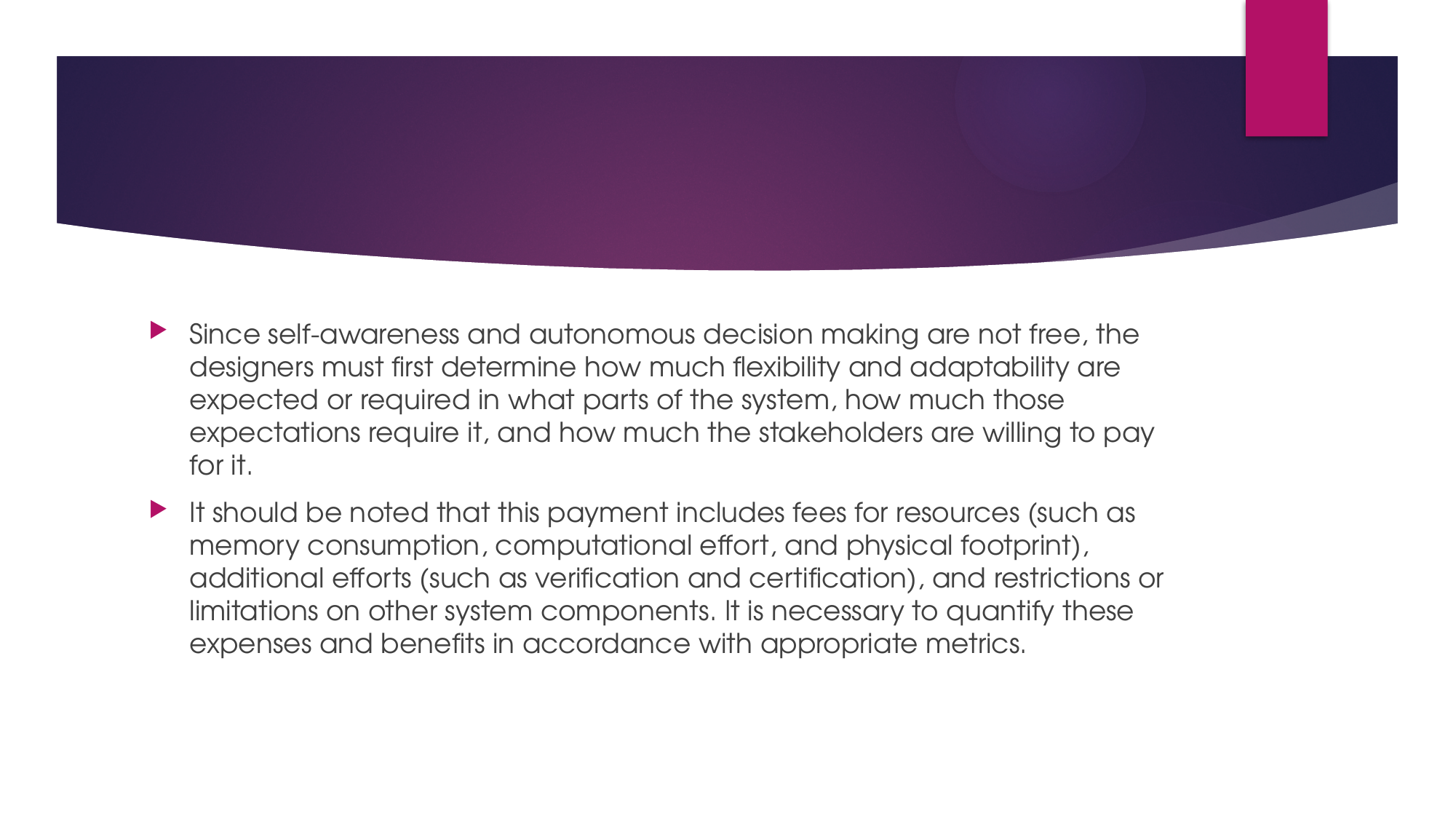

#
Since self-awareness and autonomous decision making are not free, the designers must first determine how much flexibility and adaptability are expected or required in what parts of the system, how much those expectations require it, and how much the stakeholders are willing to pay for it.
It should be noted that this payment includes fees for resources (such as memory consumption, computational effort, and physical footprint), additional efforts (such as verification and certification), and restrictions or limitations on other system components. It is necessary to quantify these expenses and benefits in accordance with appropriate metrics.